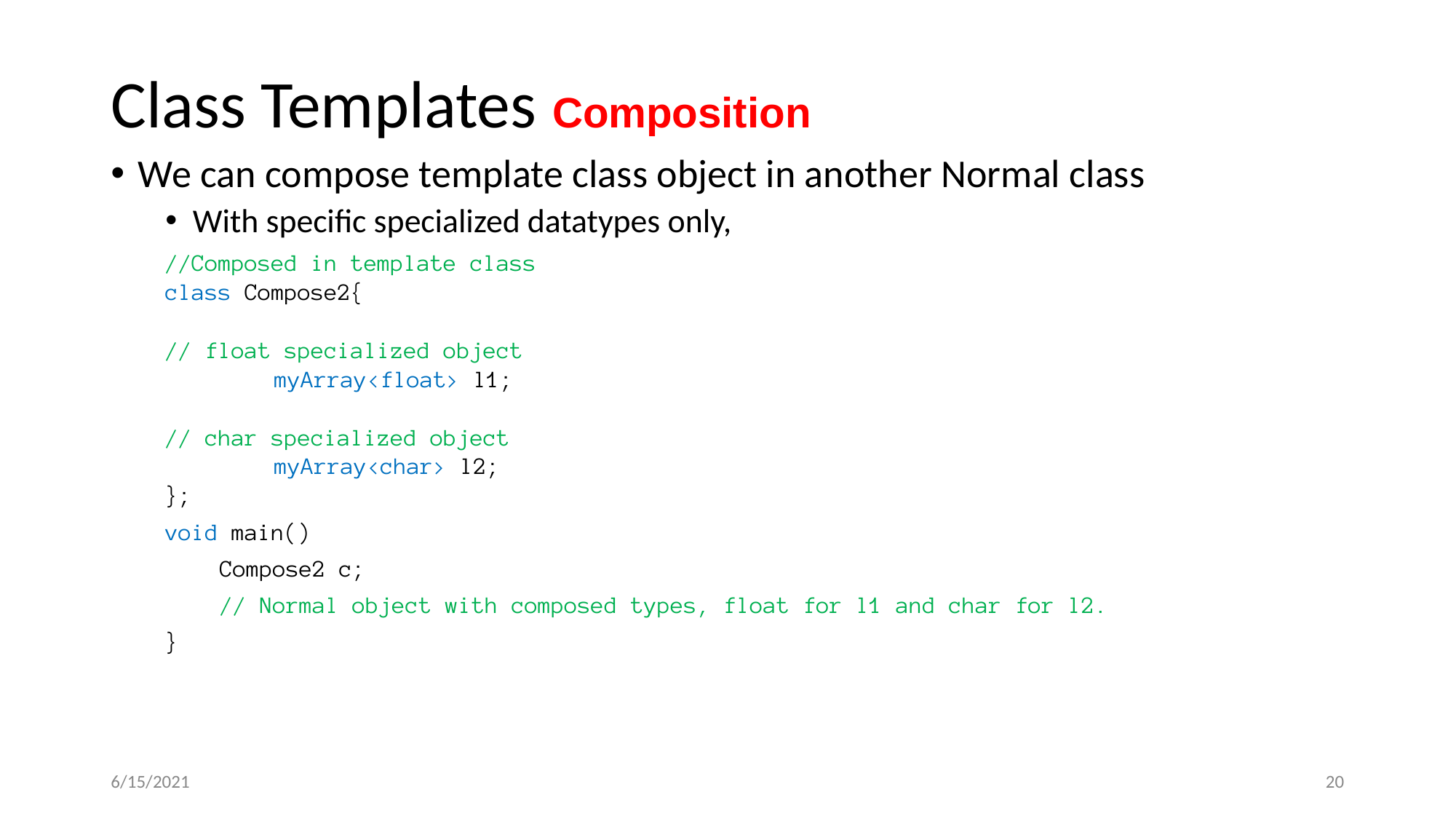

# Class Templates Composition
We can compose template class object in another Normal class
With specific specialized datatypes only,
//Composed in template class
class Compose2{

// float specialized object
	myArray<float> l1;

// char specialized object
	myArray<char> l2;
};
void main()
Compose2 c;
// Normal object with composed types, float for l1 and char for l2.
}
6/15/2021
20